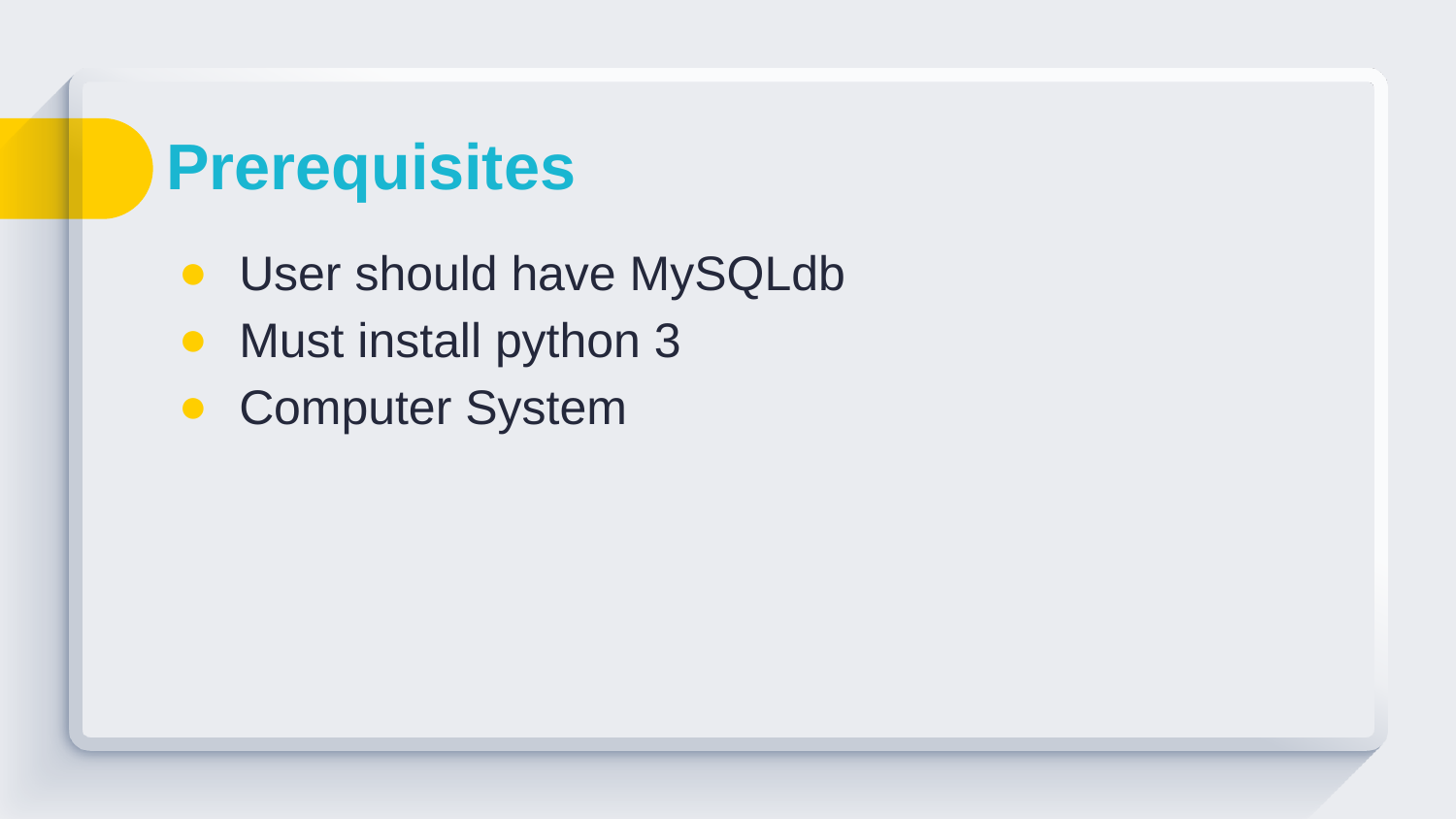

# Prerequisites
User should have MySQLdb
Must install python 3
Computer System